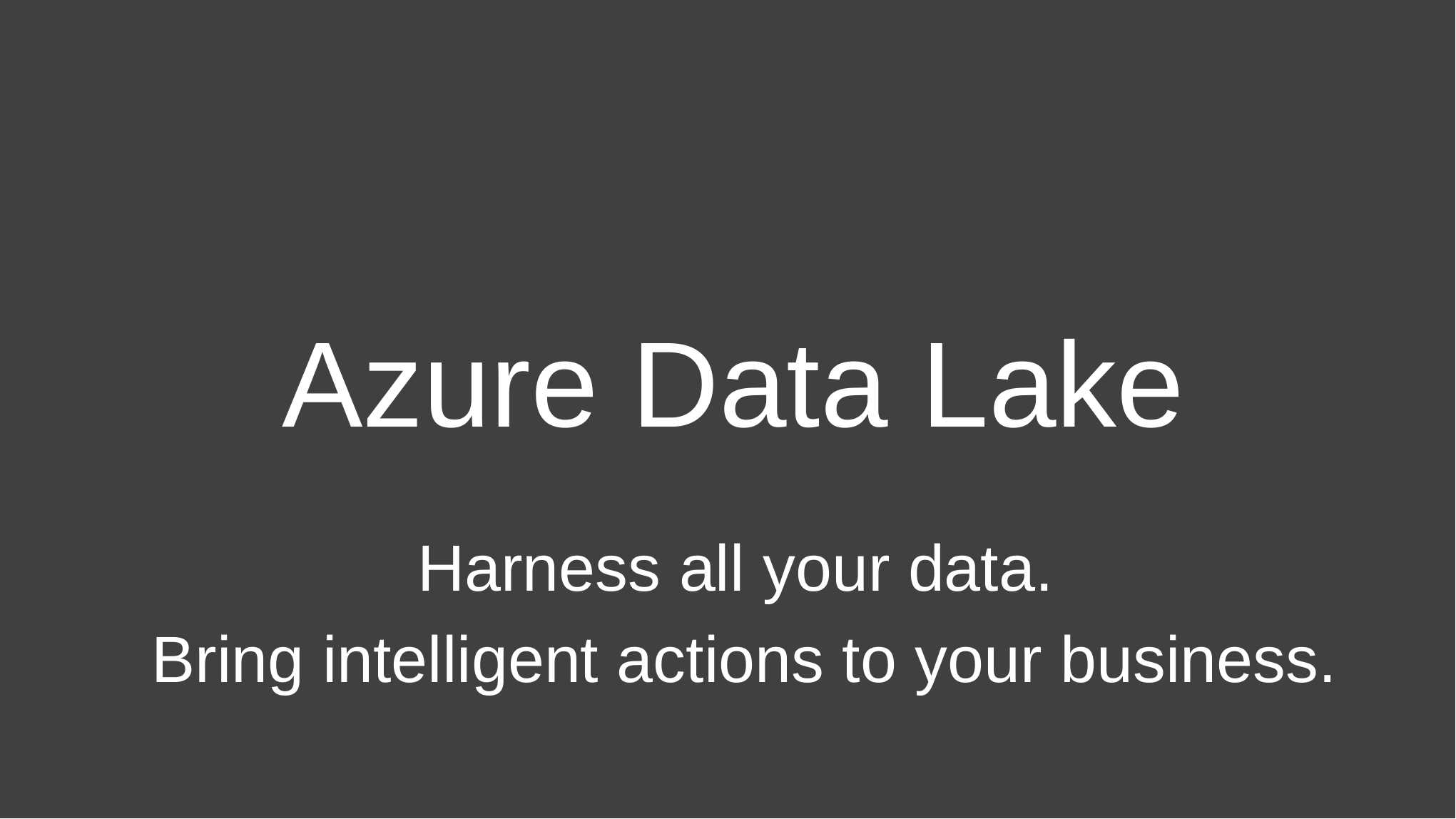

Azure Data Lake
Harness all your data.
Bring intelligent actions to your business.